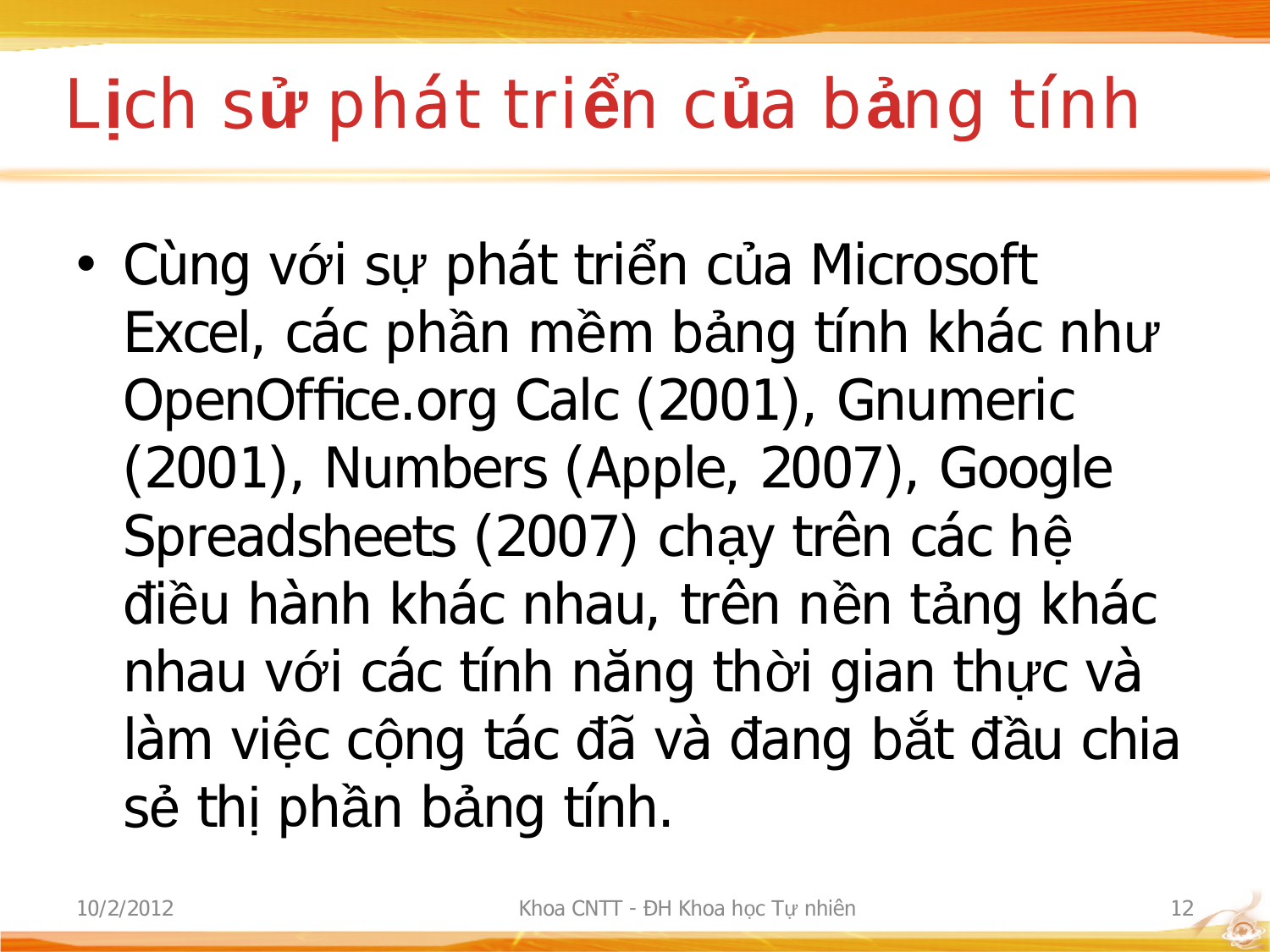

# Lịch sử phát triển của bảng tính
Cùng với sự phát triển của Microsoft Excel, các phần mềm bảng tính khác như OpenOffice.org Calc (2001), Gnumeric (2001), Numbers (Apple, 2007), Google Spreadsheets (2007) chạy trên các hệ điều hành khác nhau, trên nền tảng khác nhau với các tính năng thời gian thực và làm việc cộng tác đã và đang bắt đầu chia sẻ thị phần bảng tính.
10/2/2012
Khoa CNTT - ĐH Khoa học Tự nhiên
12